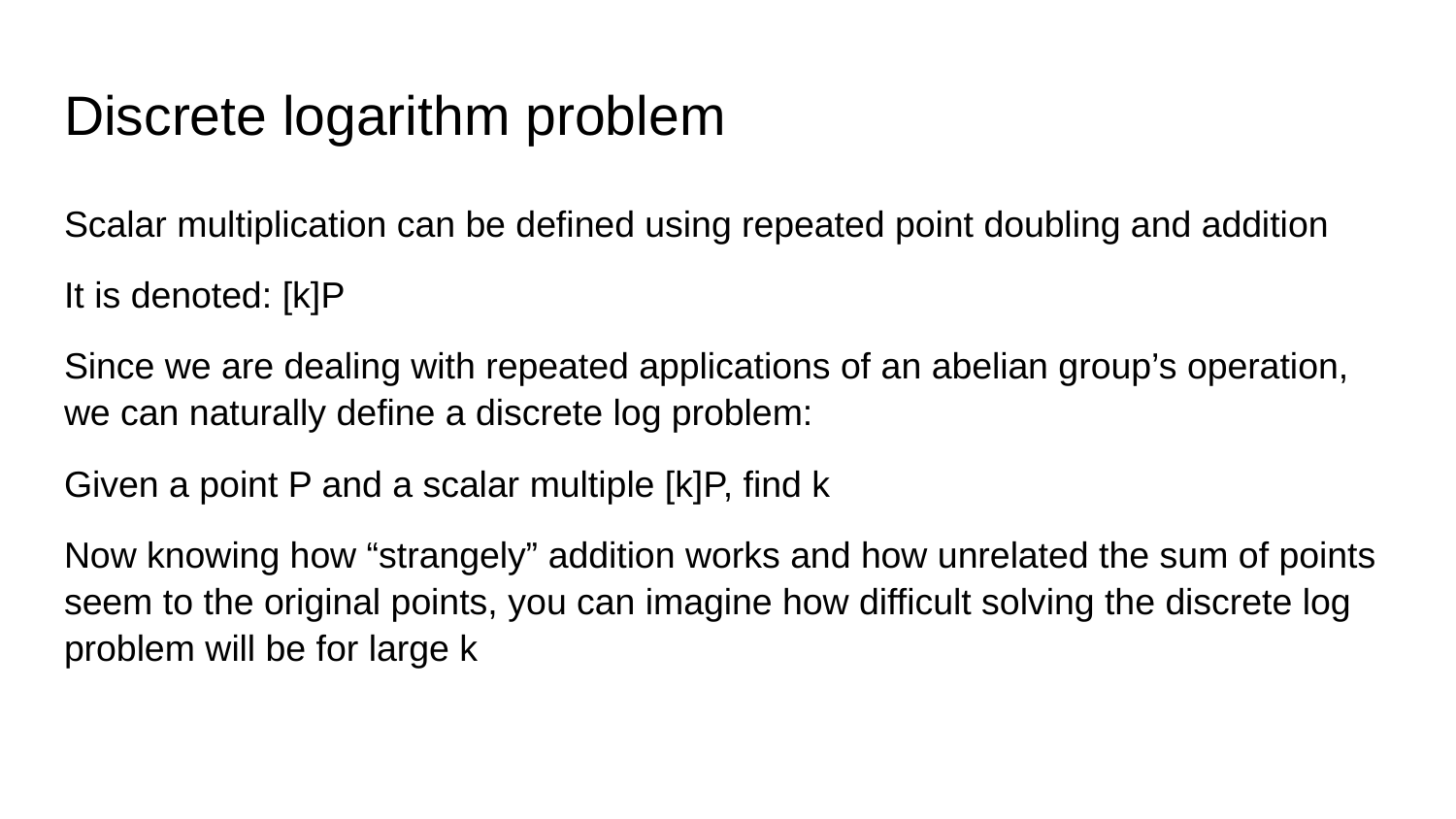

# Discrete logarithm problem
Scalar multiplication can be defined using repeated point doubling and addition
It is denoted: [k]P
Since we are dealing with repeated applications of an abelian group’s operation, we can naturally define a discrete log problem:
Given a point P and a scalar multiple [k]P, find k
Now knowing how “strangely” addition works and how unrelated the sum of points seem to the original points, you can imagine how difficult solving the discrete log problem will be for large k